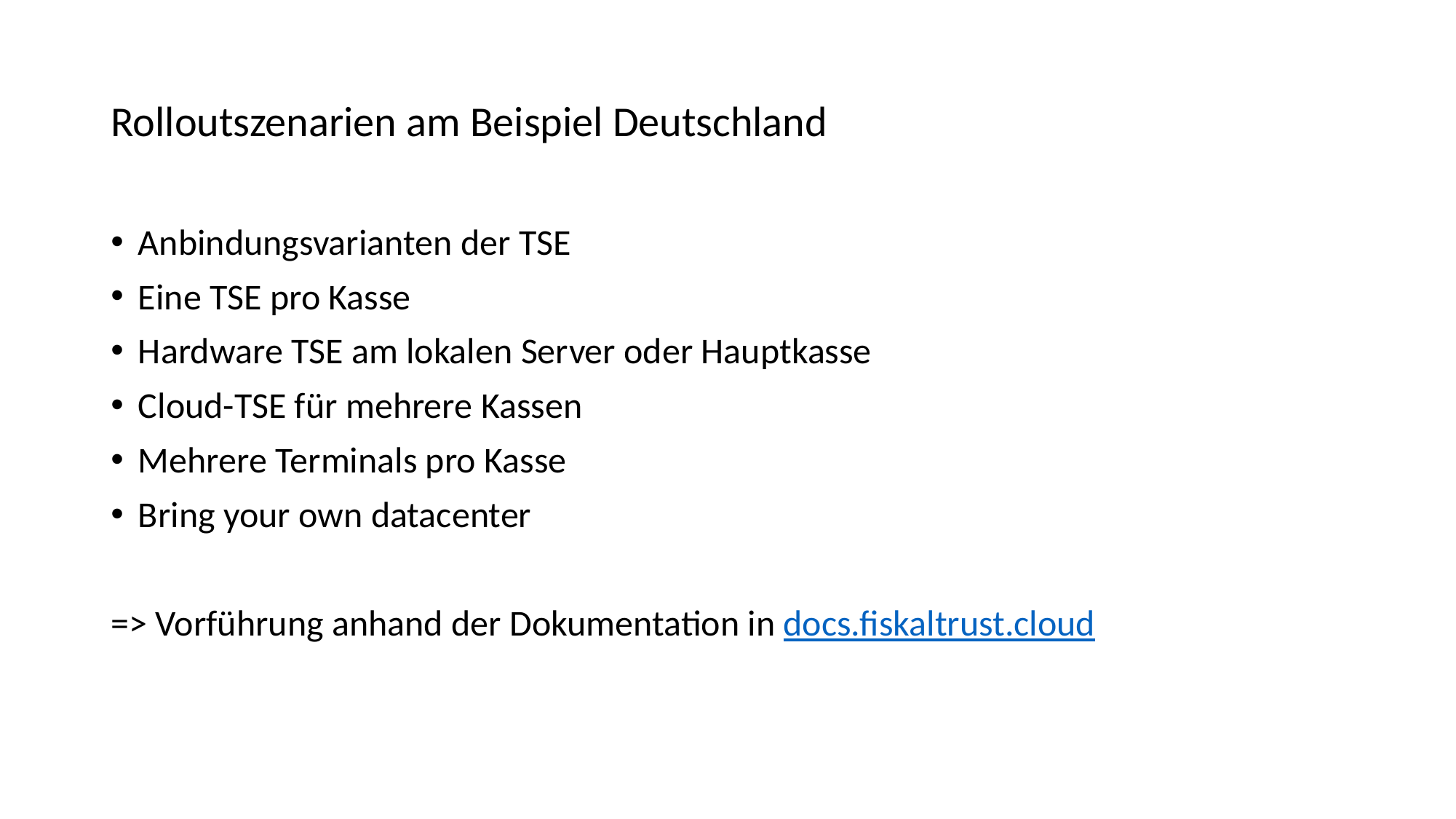

# Rolloutszenarien am Beispiel Deutschland
Anbindungsvarianten der TSE
Eine TSE pro Kasse
Hardware TSE am lokalen Server oder Hauptkasse
Cloud-TSE für mehrere Kassen
Mehrere Terminals pro Kasse
Bring your own datacenter

=> Vorführung anhand der Dokumentation in docs.fiskaltrust.cloud